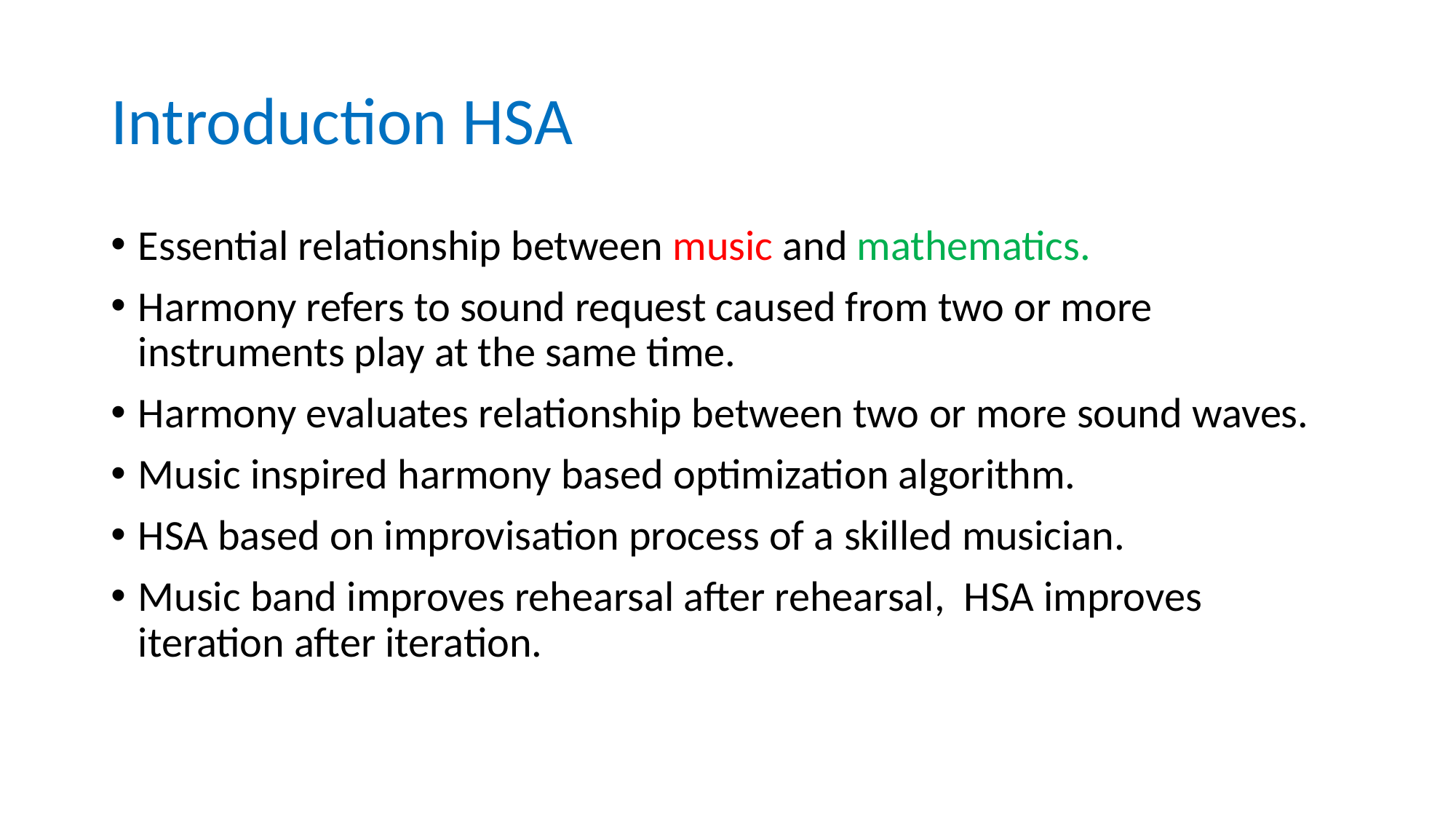

# Introduction HSA
Essential relationship between music and mathematics.
Harmony refers to sound request caused from two or more instruments play at the same time.
Harmony evaluates relationship between two or more sound waves.
Music inspired harmony based optimization algorithm.
HSA based on improvisation process of a skilled musician.
Music band improves rehearsal after rehearsal,  HSA improves iteration after iteration.